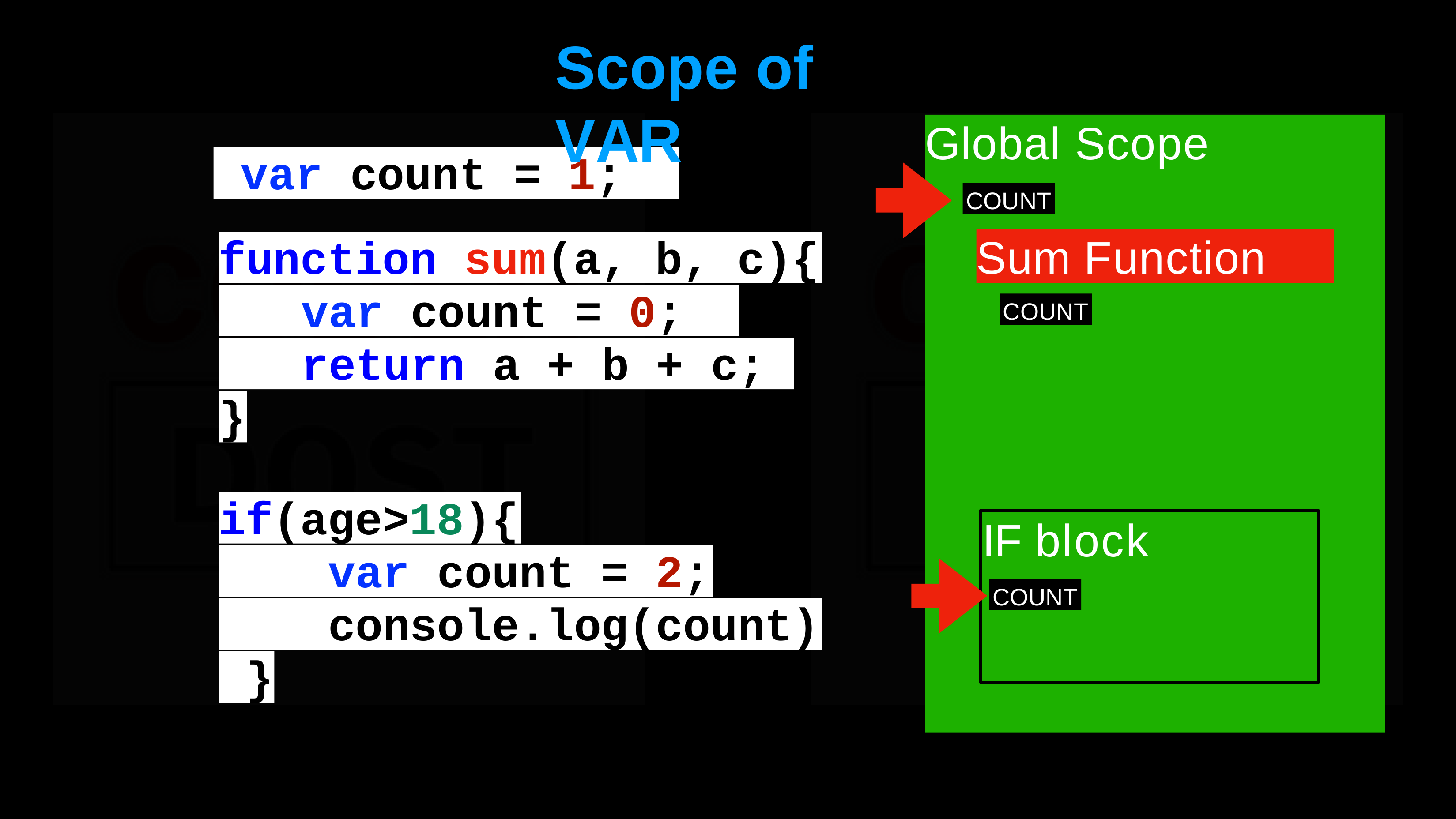

# Scope	of	VAR
Global	Scope

var count = 1;

COUNT
Sum	Function
function sum(a, b, c){
var count = 0;
COUNT
return a + b + c;
}
if(age>18){

IF	block
var count = 2;
COUNT
console.log(count)
}